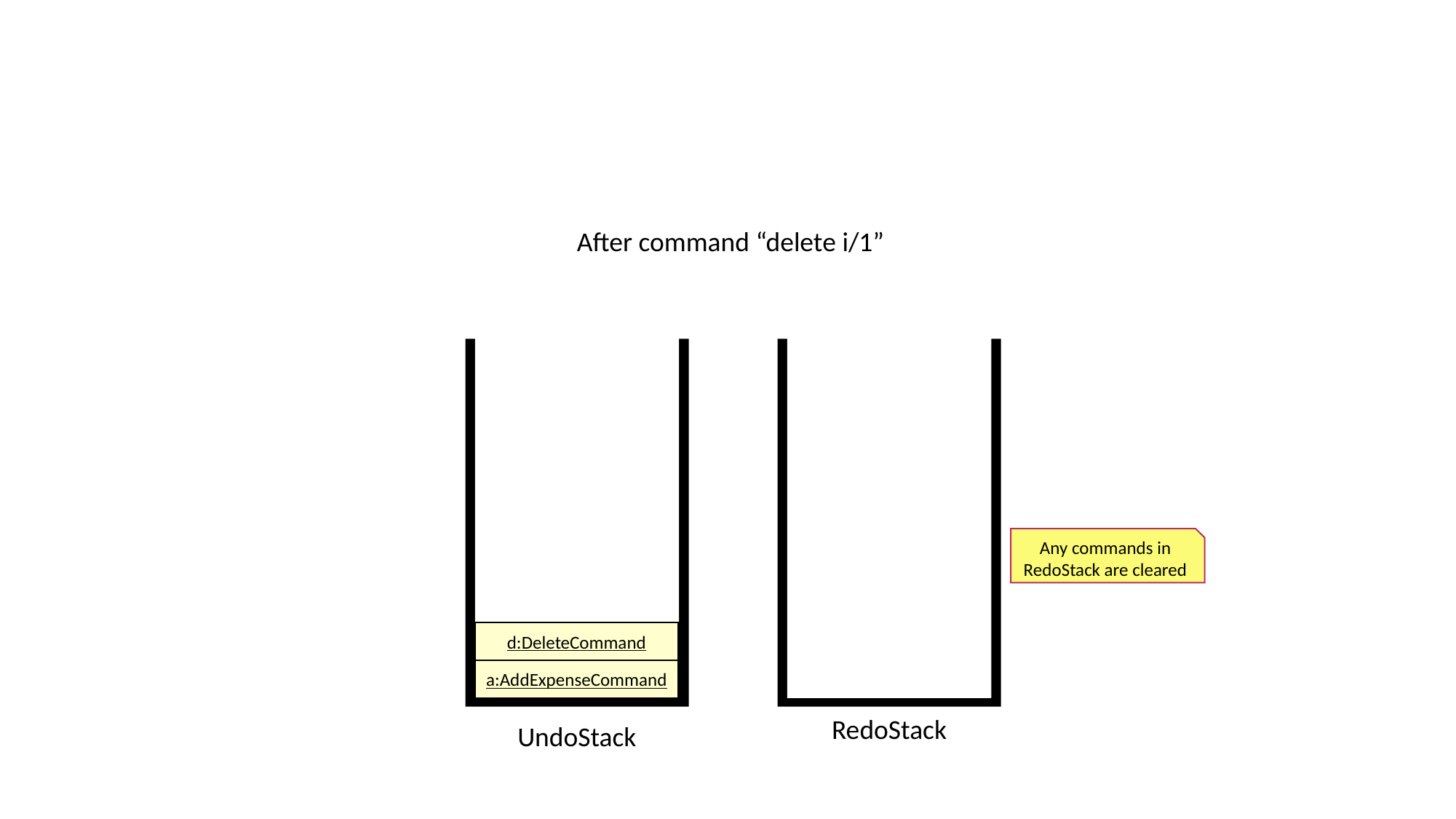

After command “delete i/1”

Any commands in RedoStack are cleared
d:DeleteCommand
a:AddExpenseCommand
RedoStack
UndoStack